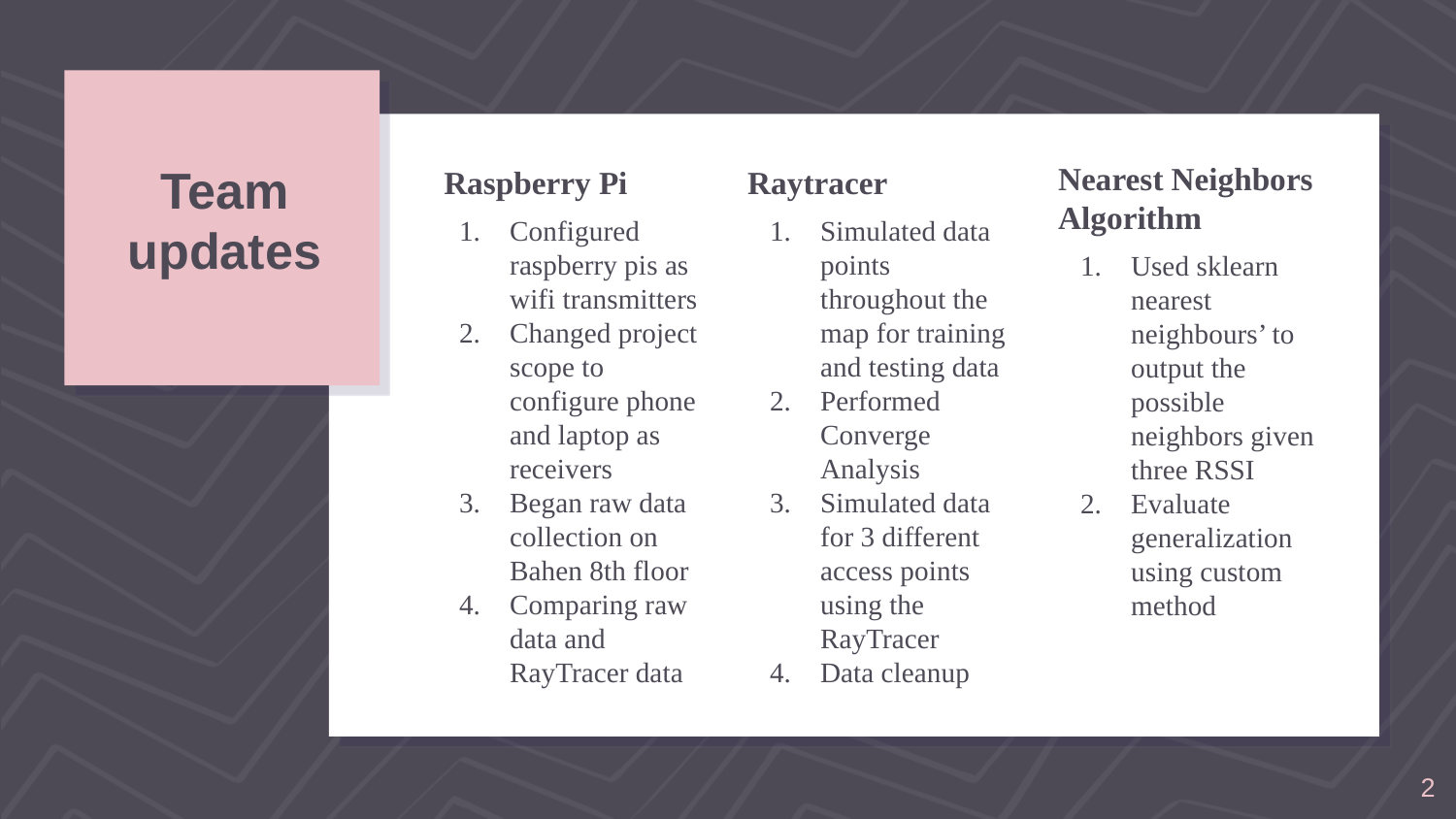

Nearest Neighbors Algorithm
Used sklearn nearest neighbours’ to output the possible neighbors given three RSSI
Evaluate generalization using custom method
# Team updates
 Raspberry Pi
Configured raspberry pis as wifi transmitters
Changed project scope to configure phone and laptop as receivers
Began raw data collection on Bahen 8th floor
Comparing raw data and RayTracer data
Raytracer
Simulated data points throughout the map for training and testing data
Performed Converge Analysis
Simulated data for 3 different access points  using the RayTracer
Data cleanup
2